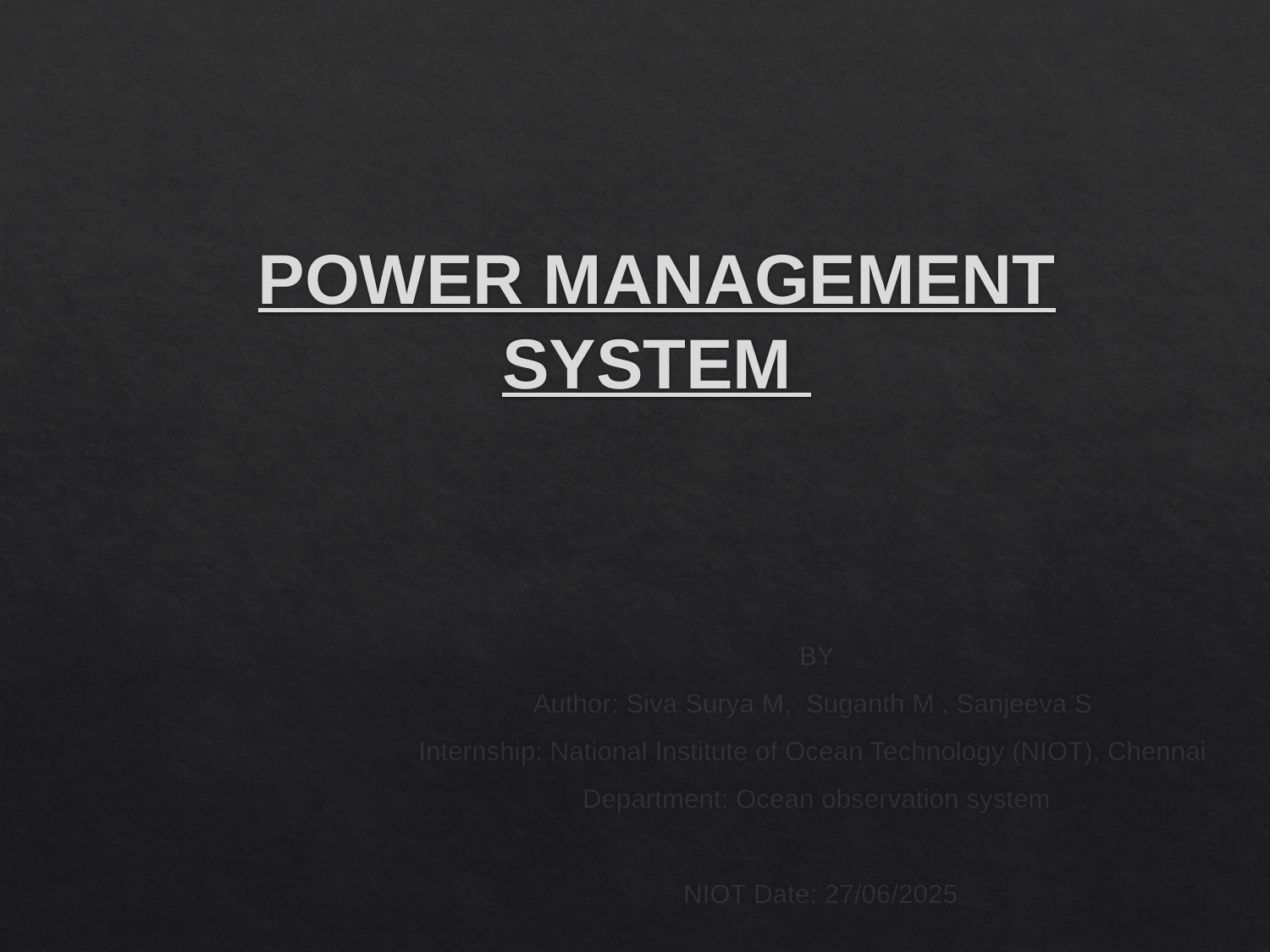

# POWER MANAGEMENT SYSTEM
BY
Author: Siva Surya M,  Suganth M , Sanjeeva S
Internship: National Institute of Ocean Technology (NIOT), Chennai
Department: Ocean observation system

 NIOT Date: 27/06/2025